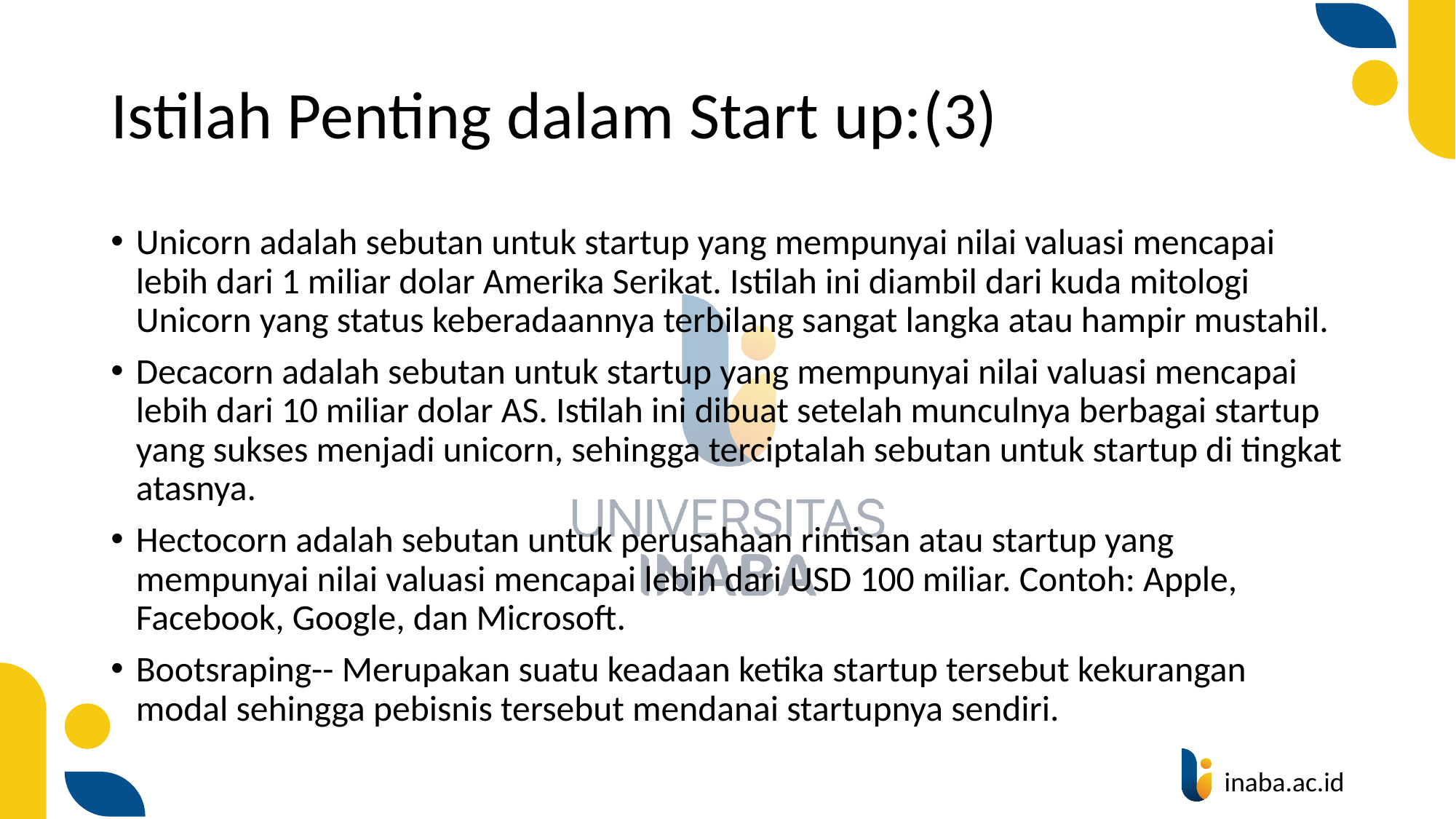

# Istilah Penting dalam Start up:(3)
Unicorn adalah sebutan untuk startup yang mempunyai nilai valuasi mencapai lebih dari 1 miliar dolar Amerika Serikat. Istilah ini diambil dari kuda mitologi Unicorn yang status keberadaannya terbilang sangat langka atau hampir mustahil.
Decacorn adalah sebutan untuk startup yang mempunyai nilai valuasi mencapai lebih dari 10 miliar dolar AS. Istilah ini dibuat setelah munculnya berbagai startup yang sukses menjadi unicorn, sehingga terciptalah sebutan untuk startup di tingkat atasnya.
Hectocorn adalah sebutan untuk perusahaan rintisan atau startup yang mempunyai nilai valuasi mencapai lebih dari USD 100 miliar. Contoh: Apple, Facebook, Google, dan Microsoft.
Bootsraping-- Merupakan suatu keadaan ketika startup tersebut kekurangan modal sehingga pebisnis tersebut mendanai startupnya sendiri.